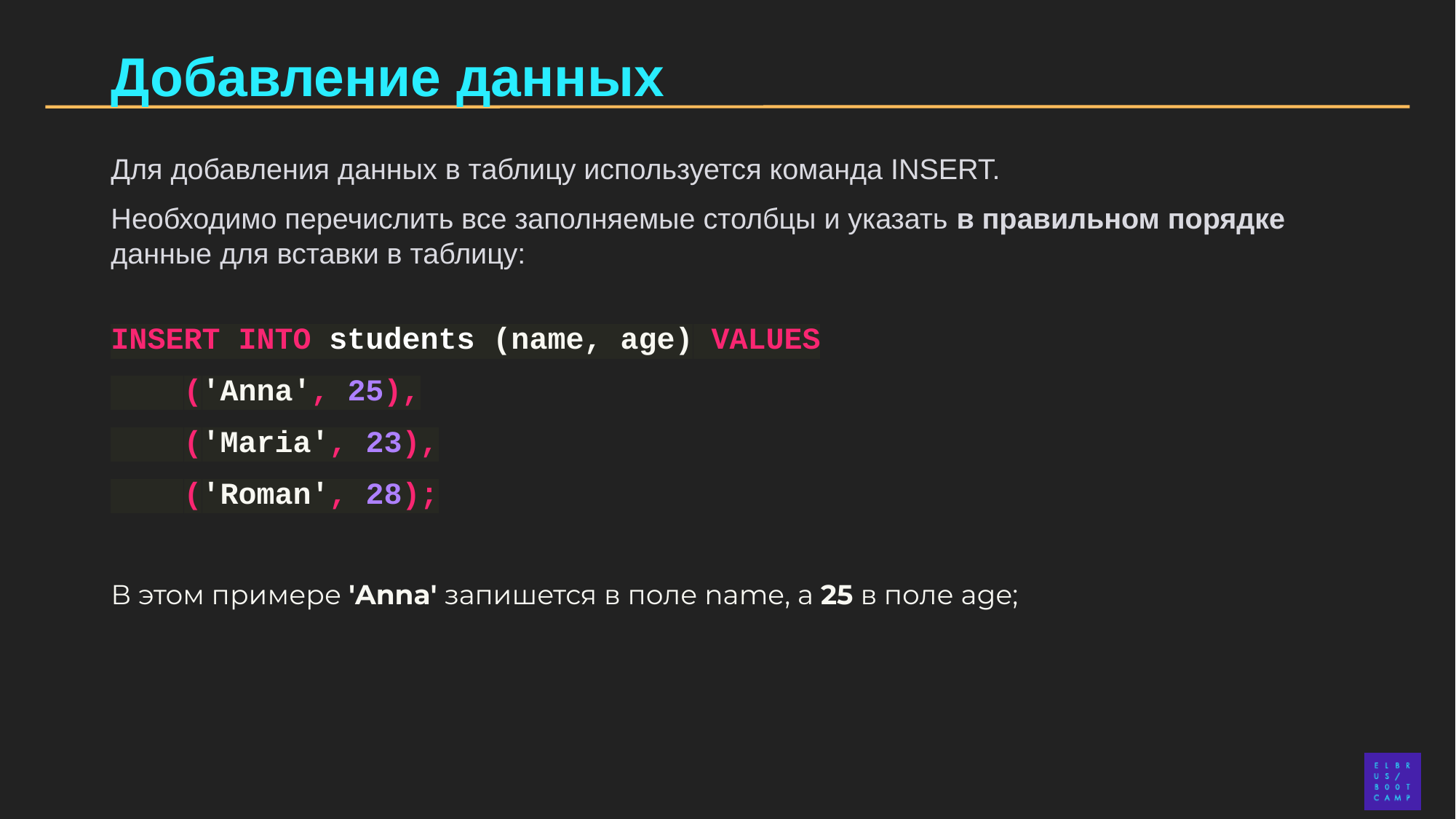

# Добавление данных
Для добавления данных в таблицу используется команда INSERT.
Необходимо перечислить все заполняемые столбцы и указать в правильном порядке данные для вставки в таблицу:
INSERT INTO students (name, age) VALUES
    ('Anna', 25),
    ('Maria', 23),
    ('Roman', 28);

В этом примере 'Anna' запишется в поле name, a 25 в поле age;